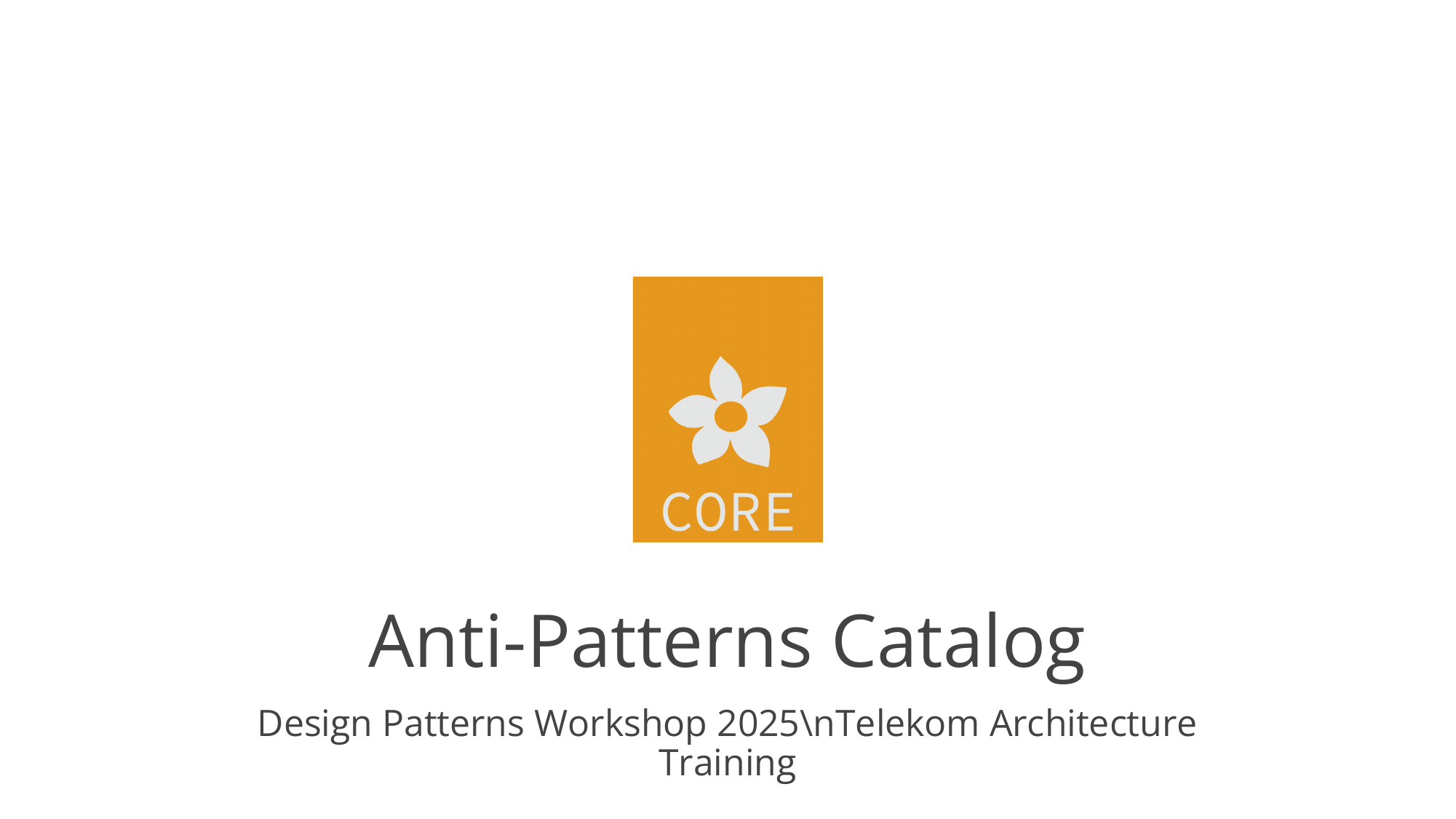

# Anti-Patterns Catalog
Design Patterns Workshop 2025\nTelekom Architecture Training